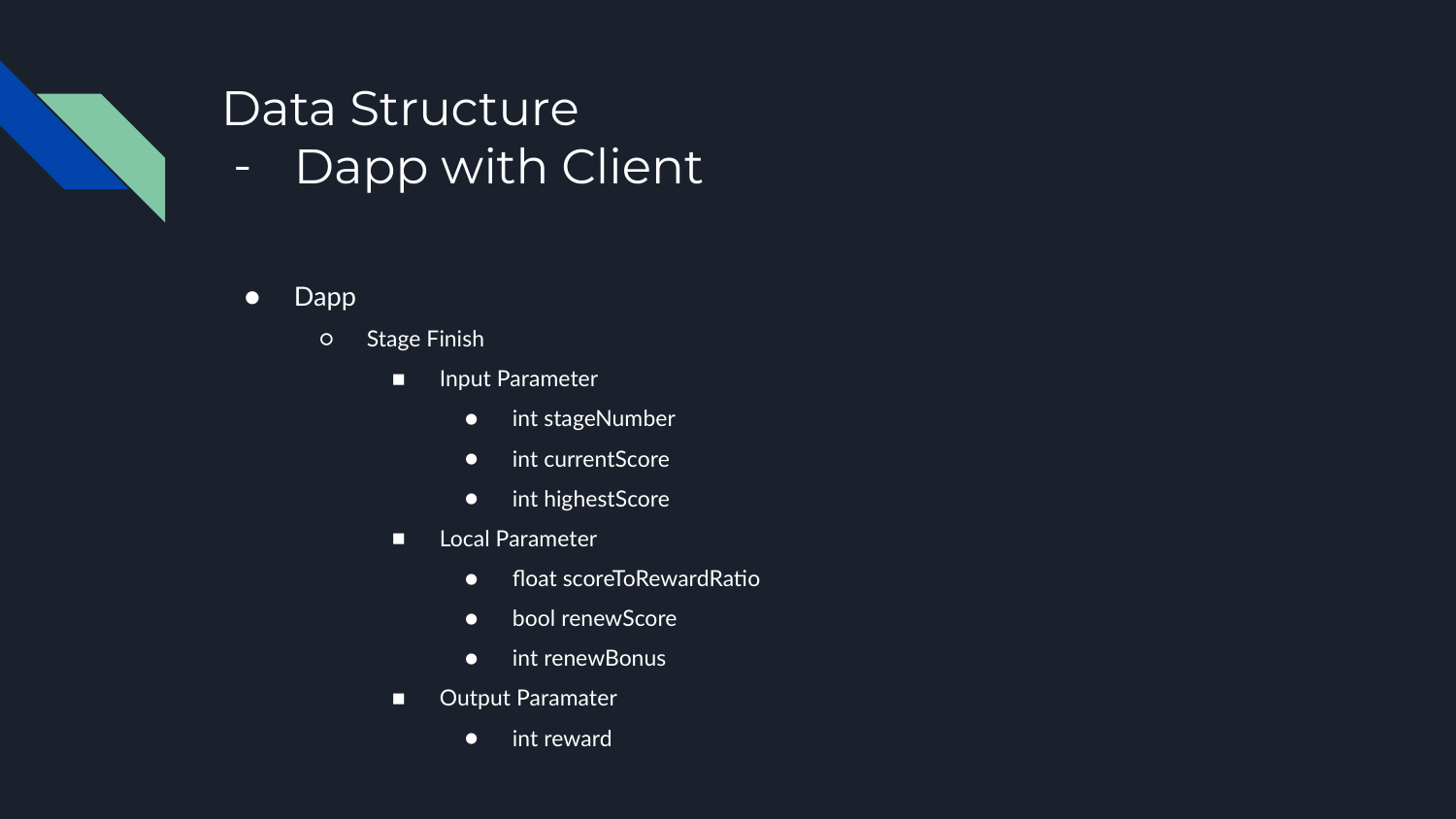

# Data Structure
Dapp with Client
Dapp
Stage Finish
Input Parameter
int stageNumber
int currentScore
int highestScore
Local Parameter
float scoreToRewardRatio
bool renewScore
int renewBonus
Output Paramater
int reward